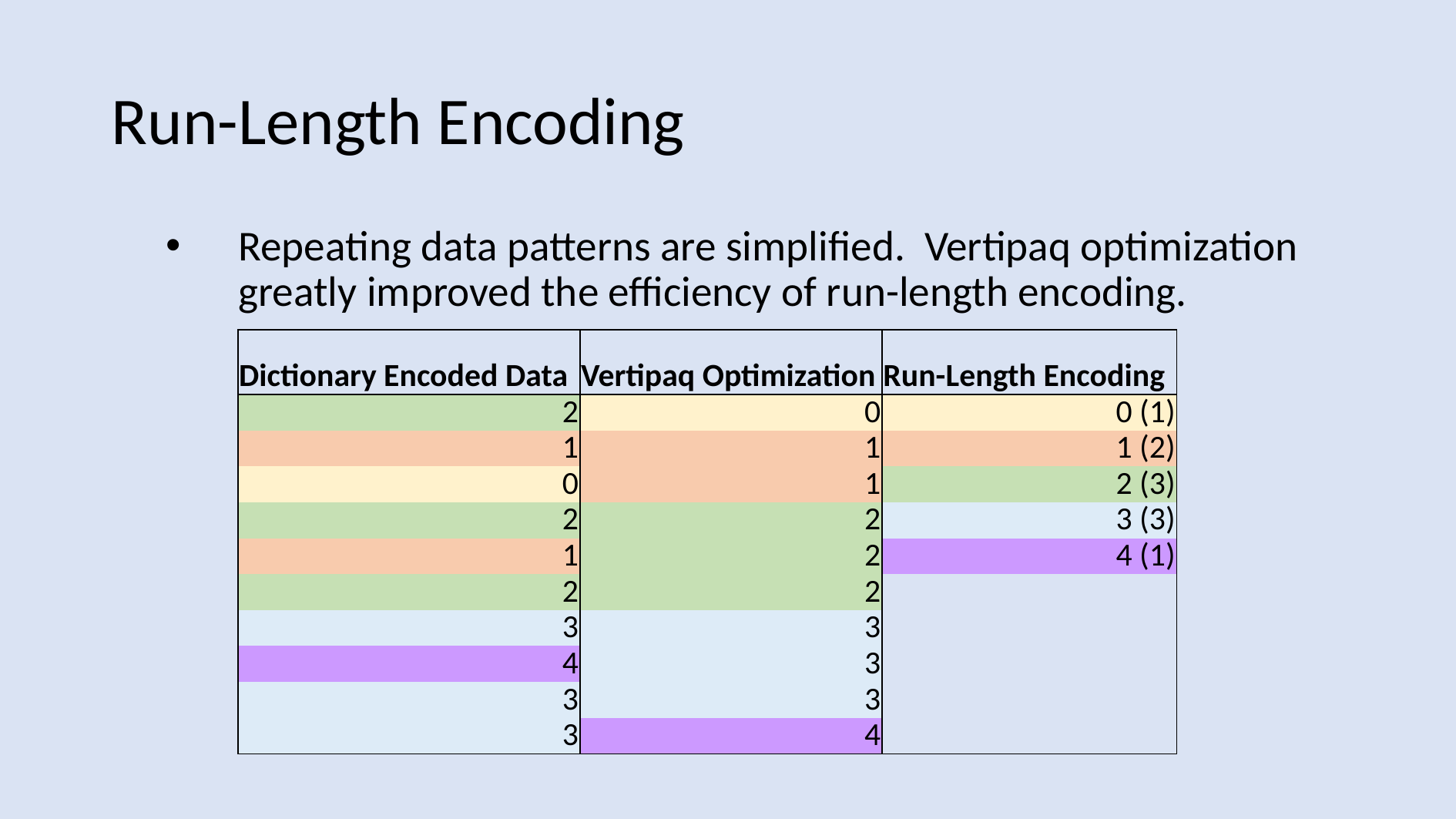

# Run-Length Encoding
Repeating data patterns are simplified.  Vertipaq optimization greatly improved the efficiency of run-length encoding.
| Dictionary Encoded Data | Vertipaq Optimization | Run-Length Encoding |
| --- | --- | --- |
| 2 | 0 | 0 (1) |
| 1 | 1 | 1 (2) |
| 0 | 1 | 2 (3) |
| 2 | 2 | 3 (3) |
| 1 | 2 | 4 (1) |
| 2 | 2 |  |
| 3 | 3 |  |
| 4 | 3 |  |
| 3 | 3 |  |
| 3 | 4 |  |